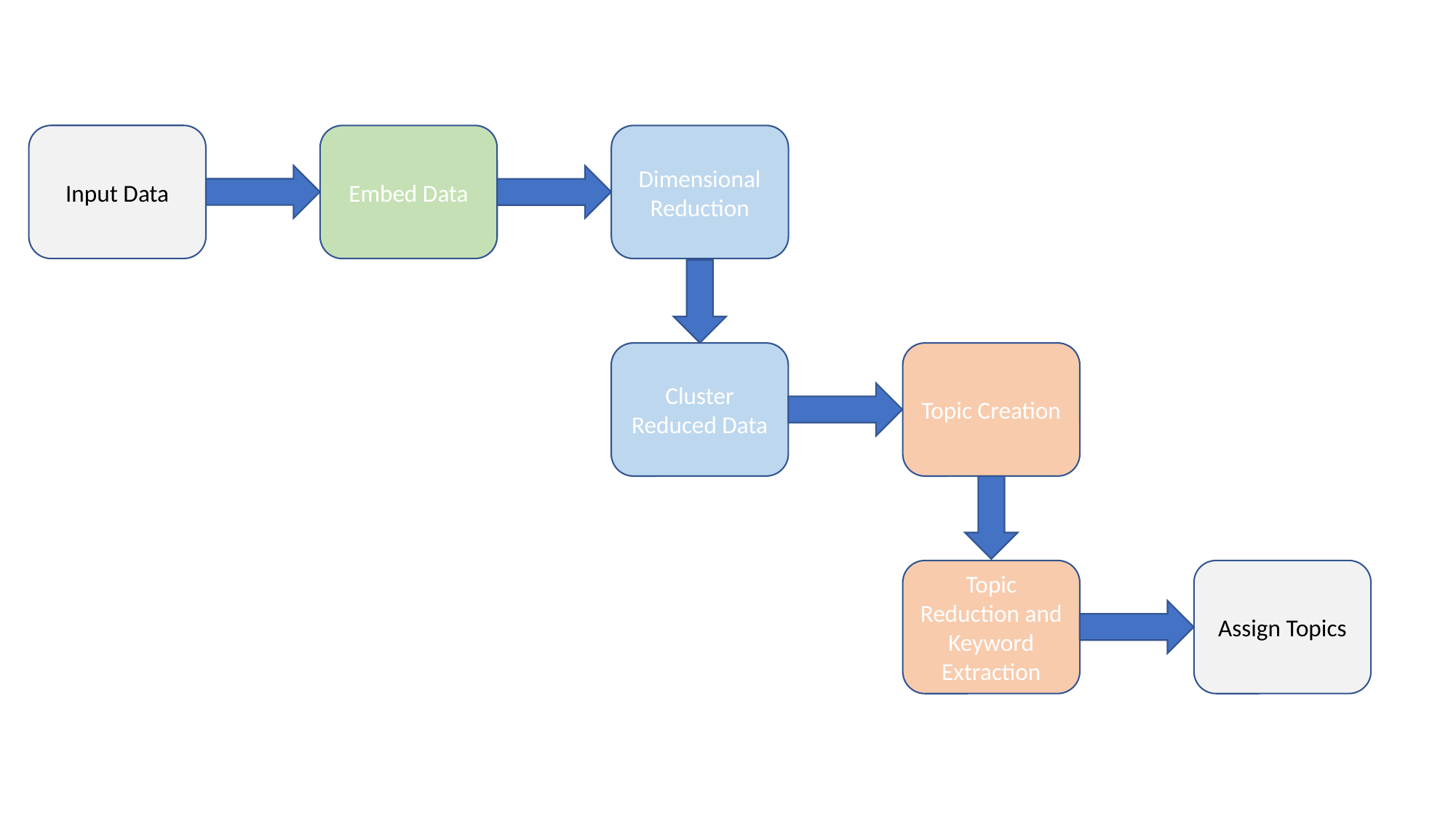

Input Data
Embed Data
Dimensional Reduction

Cluster Reduced Data
Topic Creation

Topic Reduction and Keyword Extraction
Assign Topics